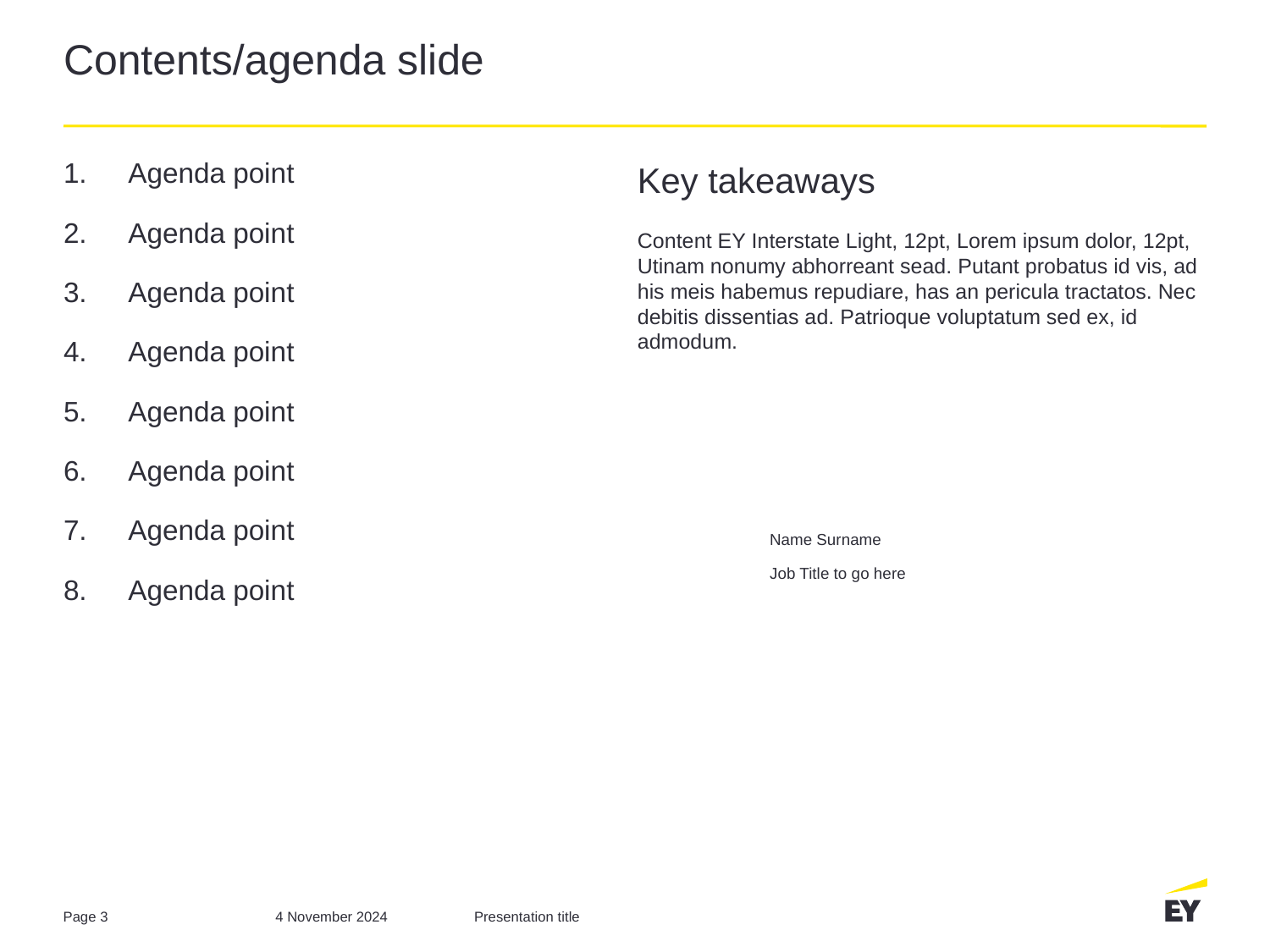

INSTRUCTIONS:
To change fonts from EY Interstate to Arial and vice versa

> On the “Home” tab, in the group of buttons labelled “Editing,” click the drop-down arrow in the button labelled “Replace” and choose “Replace Fonts.”
> Chose the font that you would like to replace and specify which font you’d like to appear in its place.
> Click Replace.
> It may take some time for the process to complete, depending on how much text you have in your presentation.
# Contents/agenda slide
Key takeaways
| 1. | Agenda point |
| --- | --- |
| 2. | Agenda point |
| 3. | Agenda point |
| 4. | Agenda point |
| 5. | Agenda point |
| 6. | Agenda point |
| 7. | Agenda point |
| 8. | Agenda point |
Content EY Interstate Light, 12pt, Lorem ipsum dolor, 12pt, Utinam nonumy abhorreant sead. Putant probatus id vis, ad his meis habemus repudiare, has an pericula tractatos. Nec debitis dissentias ad. Patrioque voluptatum sed ex, id admodum.

Name Surname
Job Title to go here